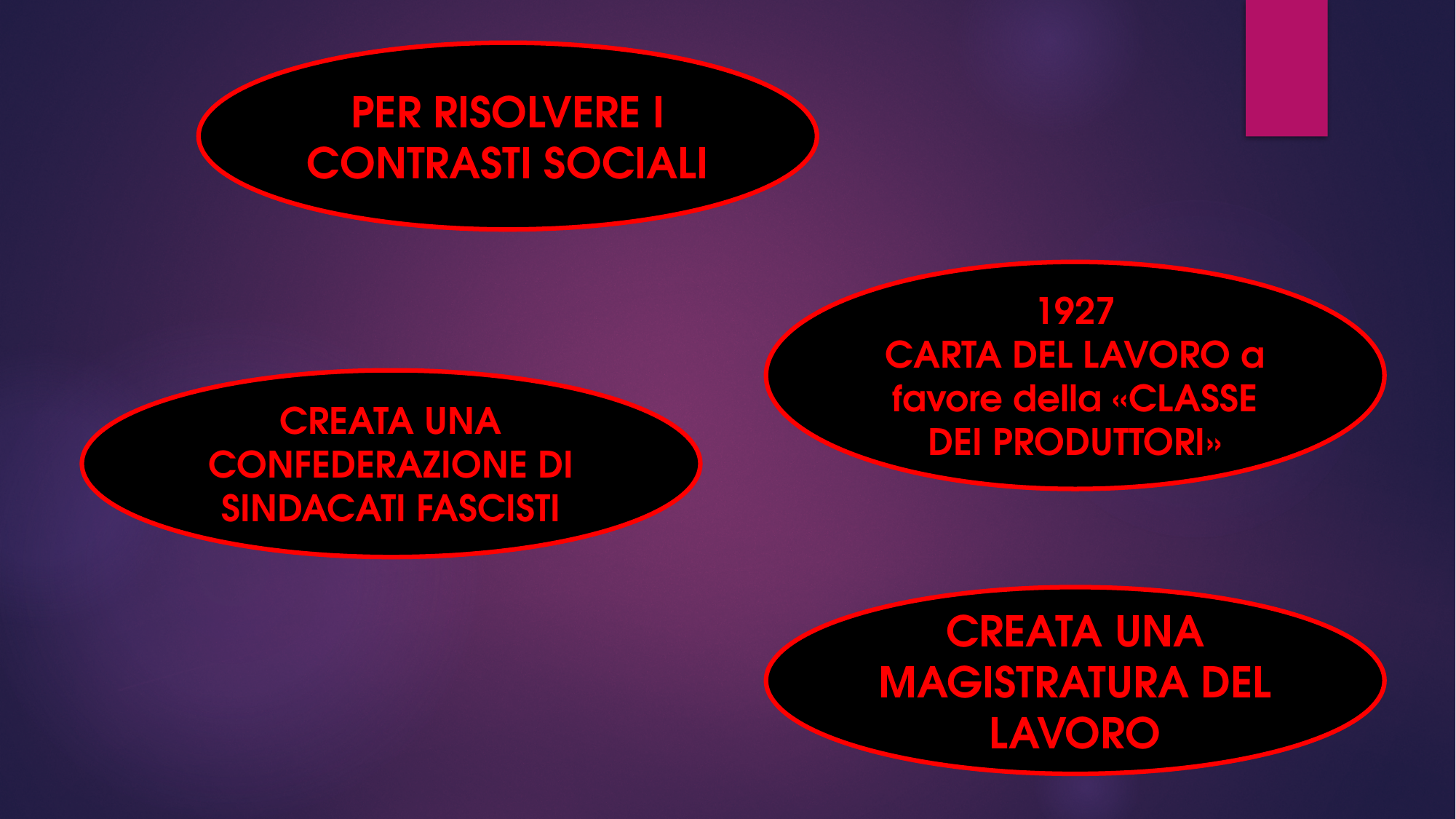

PER RISOLVERE I CONTRASTI SOCIALI
1927
CARTA DEL LAVORO a favore della «CLASSE DEI PRODUTTORI»
CREATA UNA CONFEDERAZIONE DI SINDACATI FASCISTI
CREATA UNA MAGISTRATURA DEL LAVORO